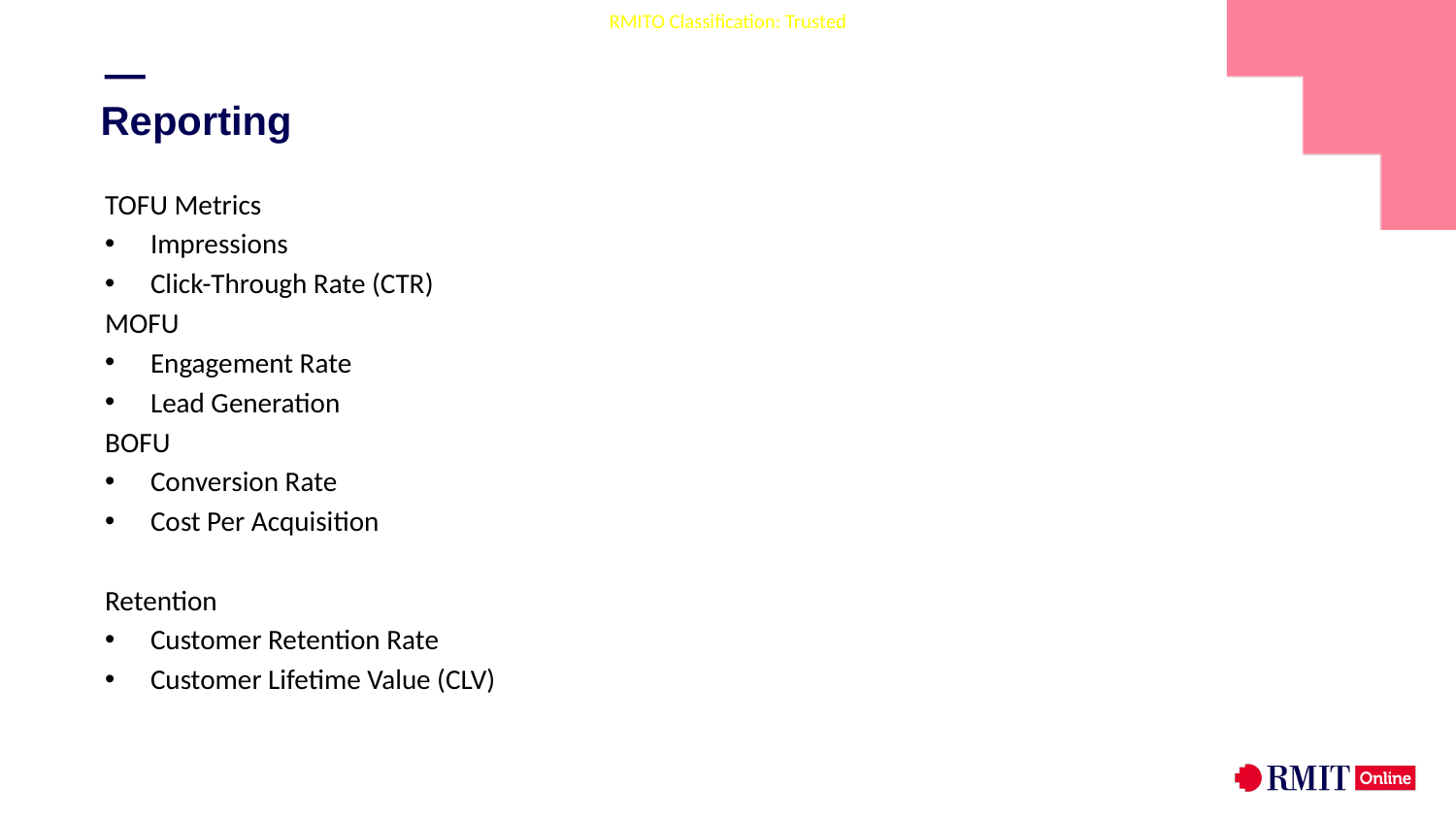

# Reporting
TOFU Metrics
Impressions
Click-Through Rate (CTR)
MOFU
Engagement Rate
Lead Generation
BOFU
Conversion Rate
Cost Per Acquisition

Retention
Customer Retention Rate
Customer Lifetime Value (CLV)